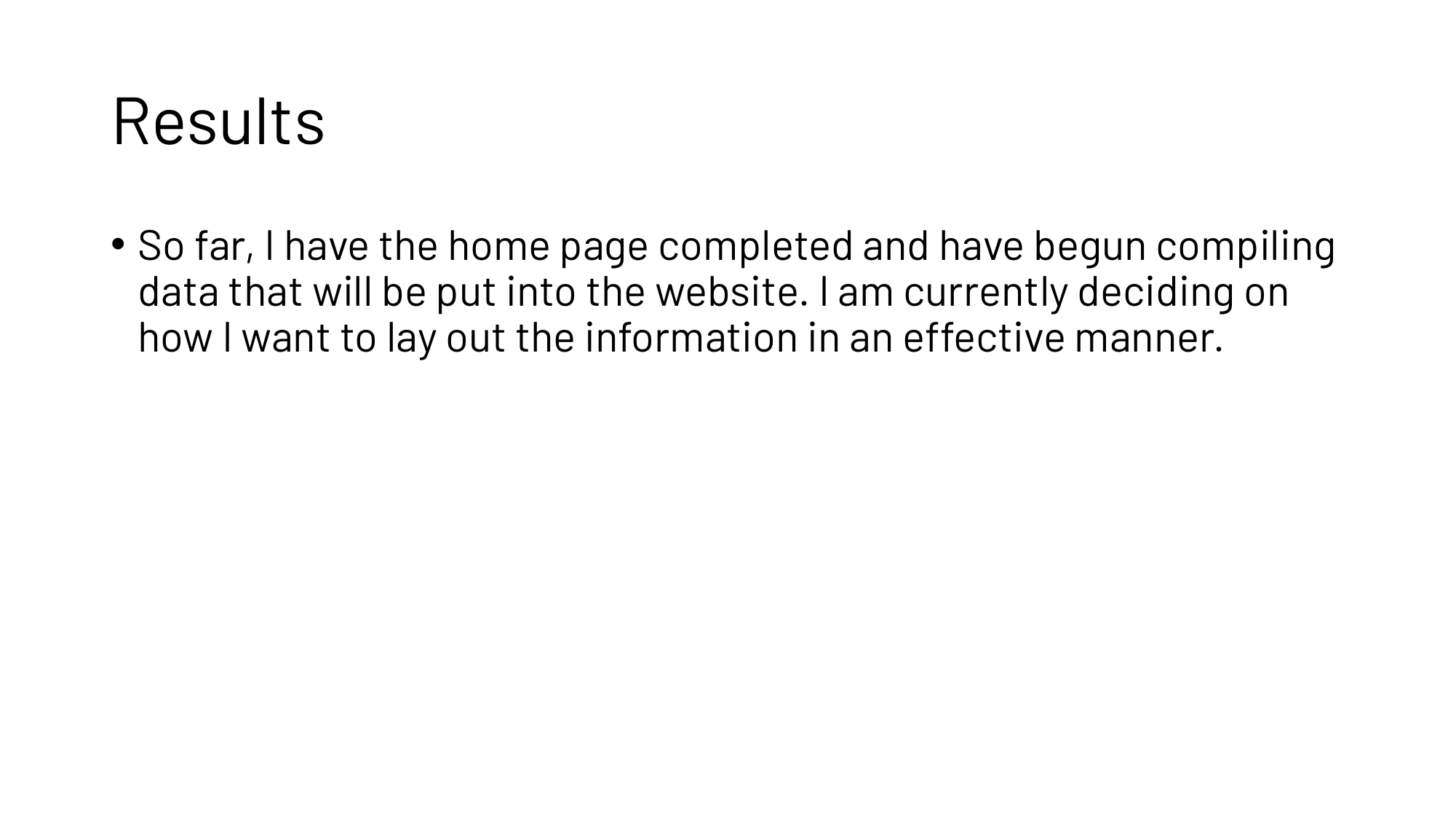

# Results
So far, I have the home page completed and have begun compiling data that will be put into the website. I am currently deciding on how I want to lay out the information in an effective manner.